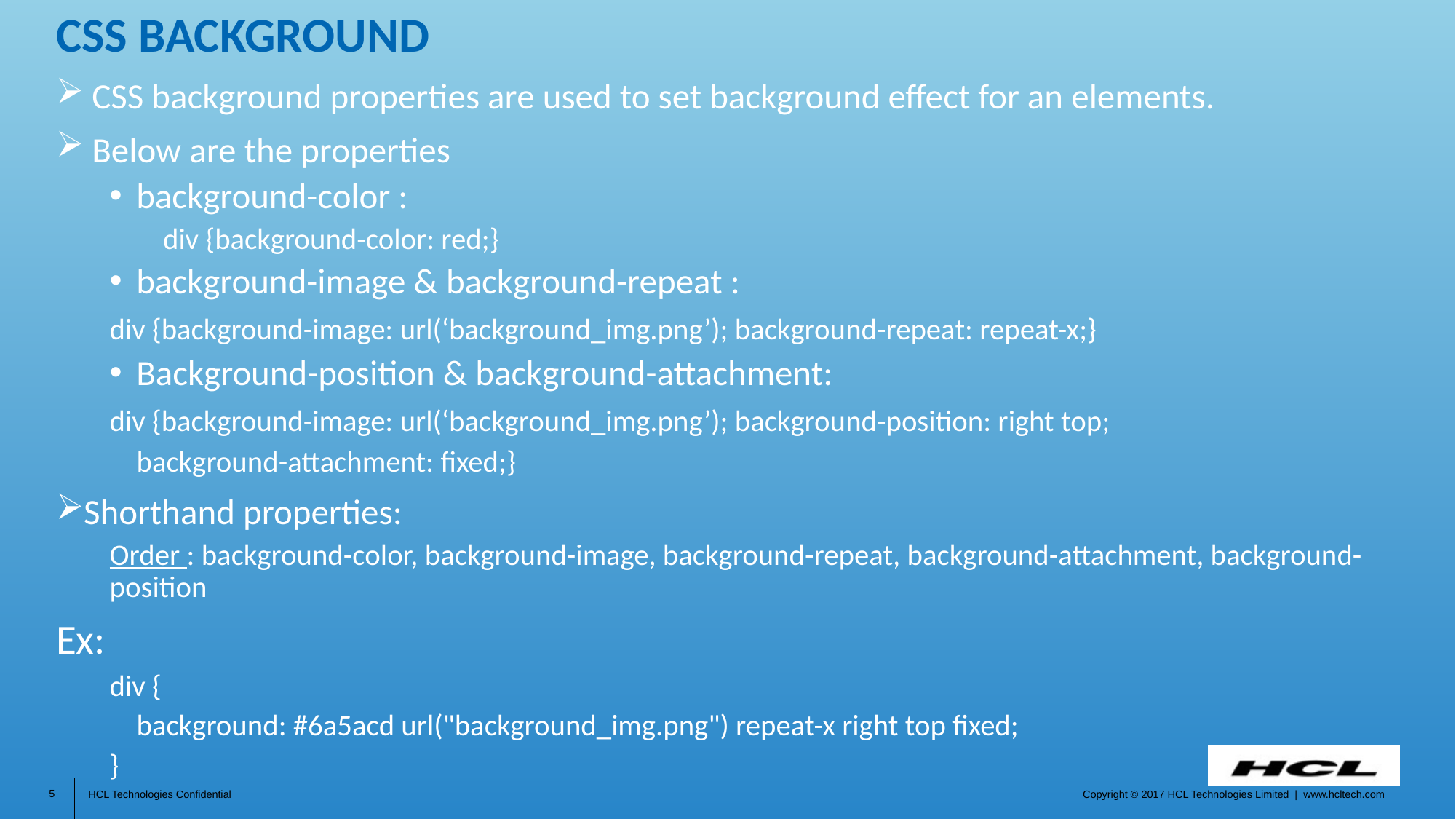

# CSS Background
 CSS background properties are used to set background effect for an elements.
 Below are the properties
background-color :
div {background-color: red;}
background-image & background-repeat :
	div {background-image: url(‘background_img.png’); background-repeat: repeat-x;}
Background-position & background-attachment:
	div {background-image: url(‘background_img.png’); background-position: right top;
    background-attachment: fixed;}
Shorthand properties:
Order : background-color, background-image, background-repeat, background-attachment, background-position
Ex:
div {
    background: #6a5acd url("background_img.png") repeat-x right top fixed;
}